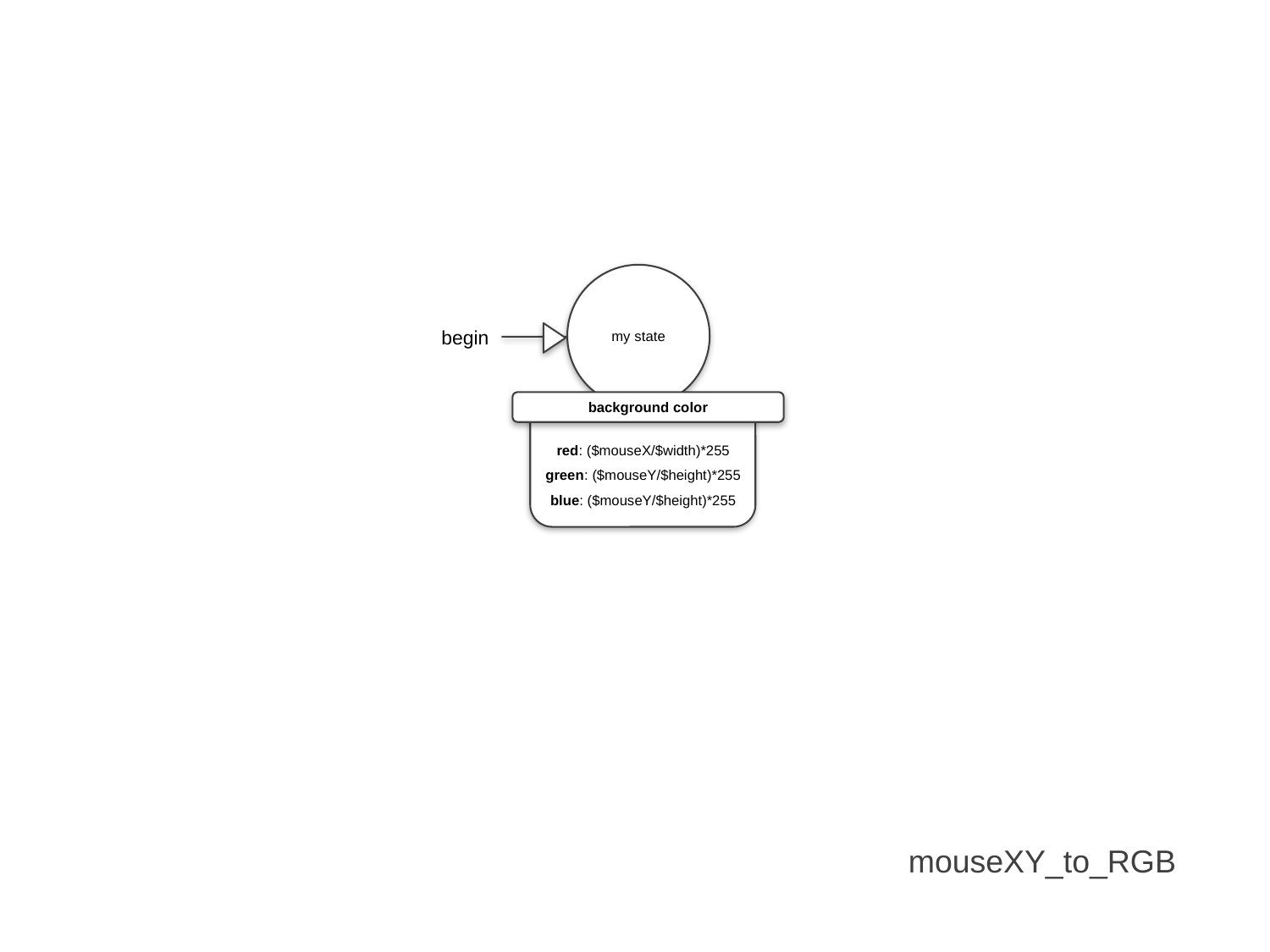

my state
begin

background color

red: ($mouseX/$width)*255
green: ($mouseY/$height)*255
blue: ($mouseY/$height)*255
mouseXY_to_RGB